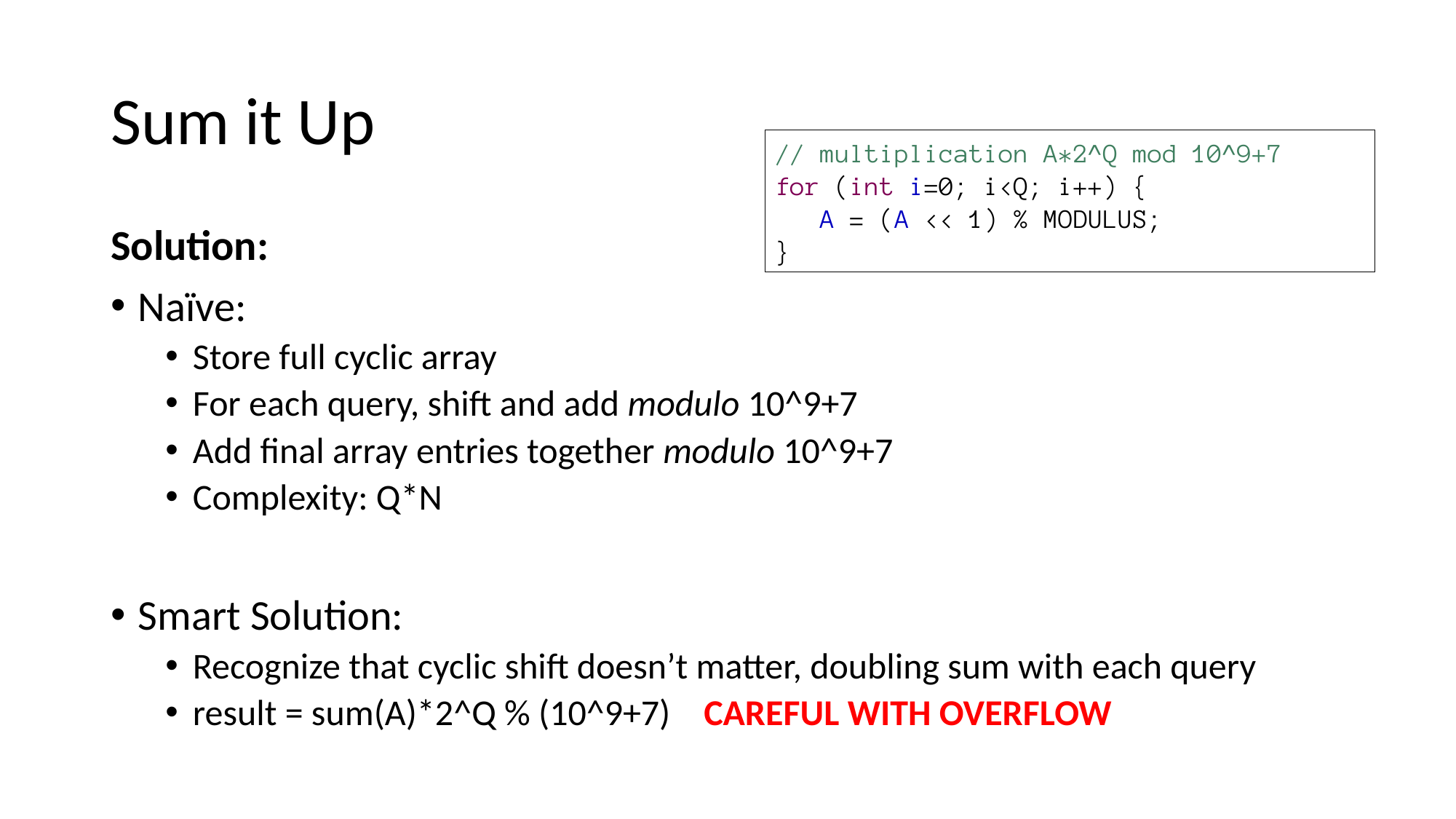

# Sum it Up
// multiplication A*2^Q mod 10^9+7
for (int i=0; i<Q; i++) {
   A = (A << 1) % MODULUS;
}
Solution:
Naïve:
Store full cyclic array
For each query, shift and add modulo 10^9+7
Add final array entries together modulo 10^9+7
Complexity: Q*N

Smart Solution:
Recognize that cyclic shift doesn’t matter, doubling sum with each query
result = sum(A)*2^Q % (10^9+7)    CAREFUL WITH OVERFLOW